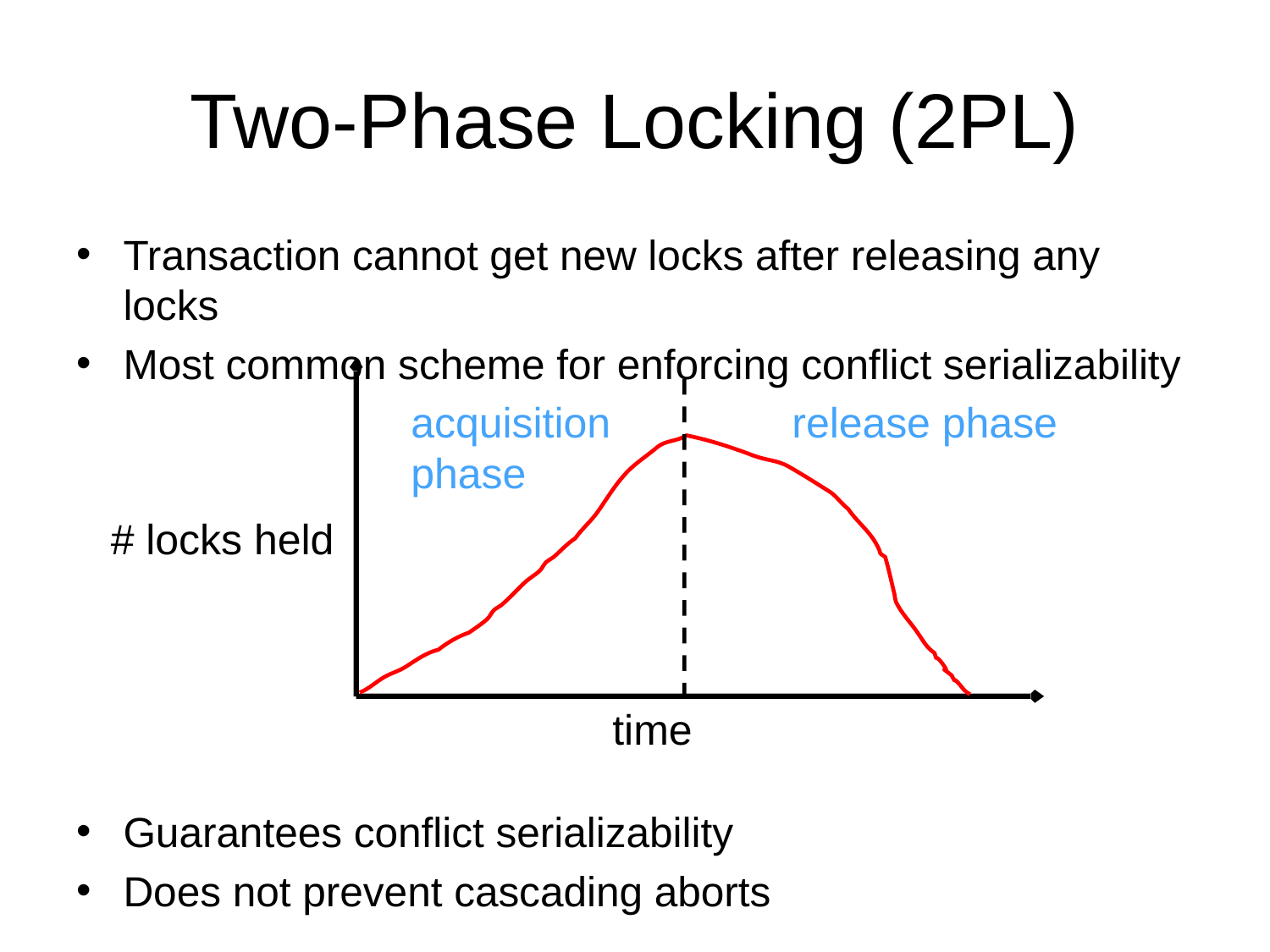

# Two-Phase Locking (2PL)
Transaction cannot get new locks after releasing any locks
Most common scheme for enforcing conflict serializability

Guarantees conflict serializability
Does not prevent cascading aborts

acquisition phase
release phase

# locks held

time